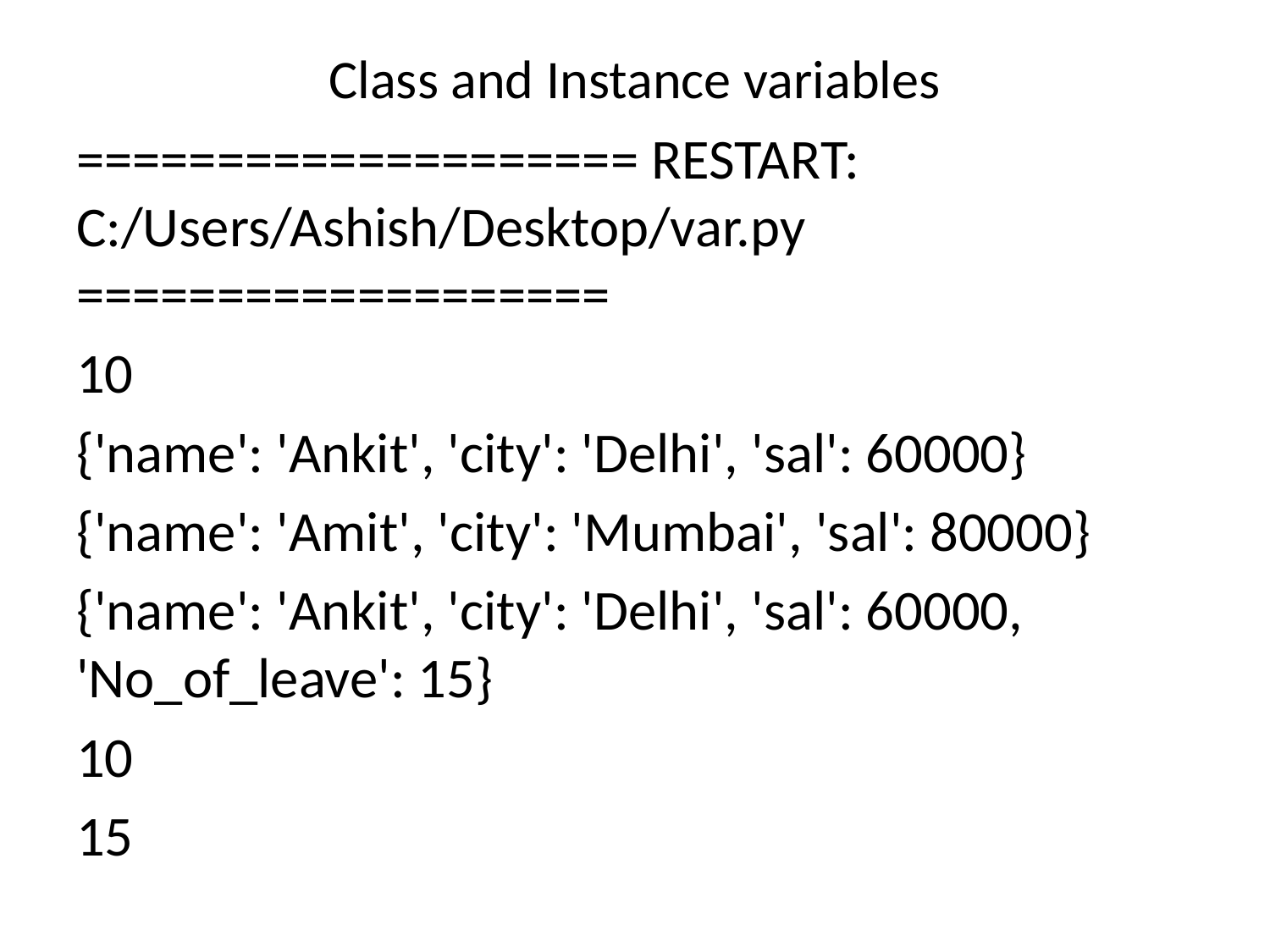

# Class and Instance variables
==================== RESTART: C:/Users/Ashish/Desktop/var.py ===================
10
{'name': 'Ankit', 'city': 'Delhi', 'sal': 60000}
{'name': 'Amit', 'city': 'Mumbai', 'sal': 80000}
{'name': 'Ankit', 'city': 'Delhi', 'sal': 60000, 'No_of_leave': 15}
10
15